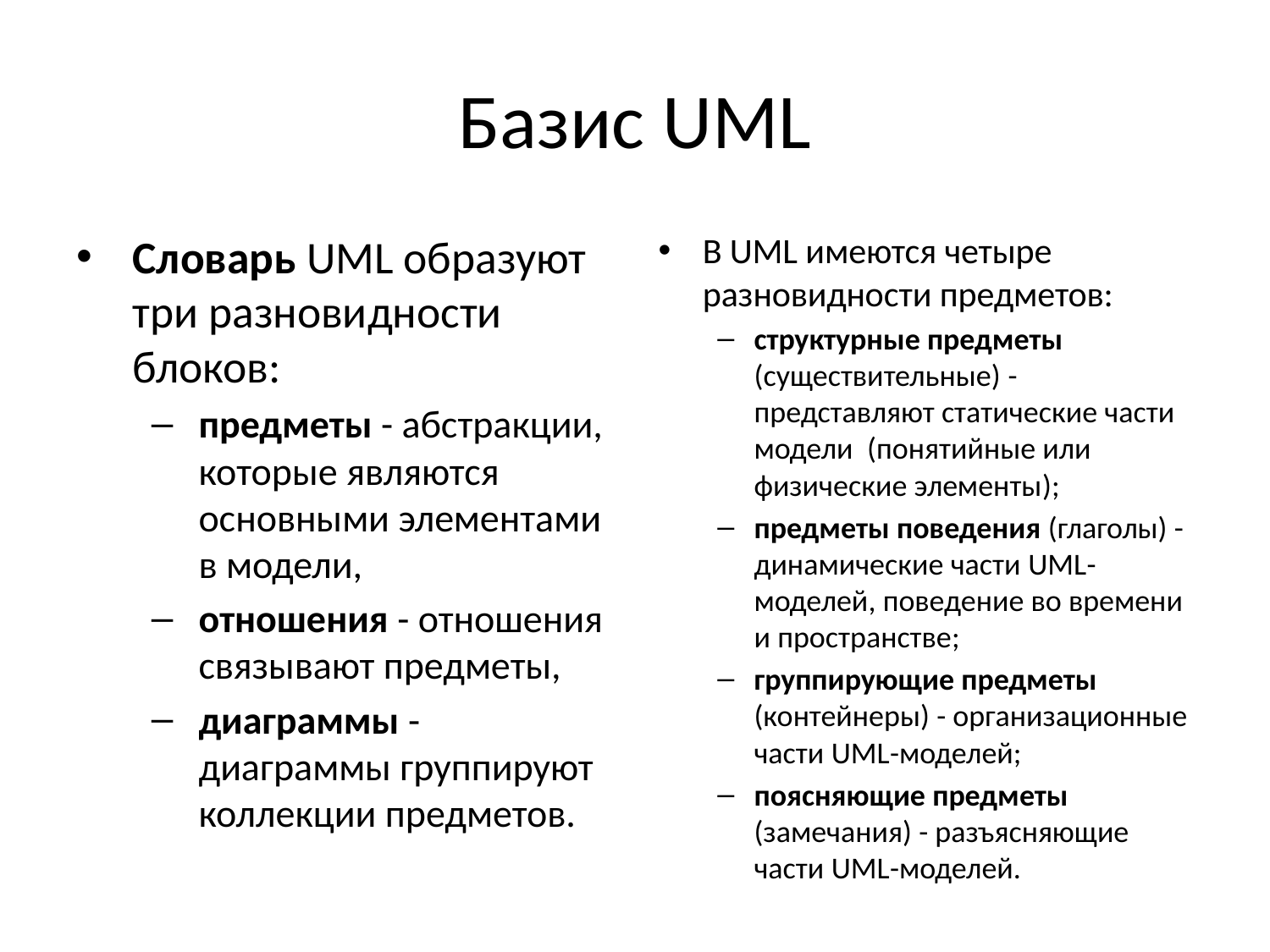

# Базис UML
Словарь UML образуют три разновидности блоков:
предметы - абстракции, которые являются основными элементами в модели,
отношения - отношения связывают предметы,
диаграммы - диаграммы группируют коллекции предметов.

В UML имеются четыре разновидности предметов:
структурные предметы (существительные) - представляют статические части модели  (понятийные или физические элементы);
предметы поведения (глаголы) - динамические части UML-моделей, поведение во времени и пространстве;
группирующие предметы (контейнеры) - организационные части UML-моделей;
поясняющие предметы (замечания) - разъясняющие части UML-моделей.